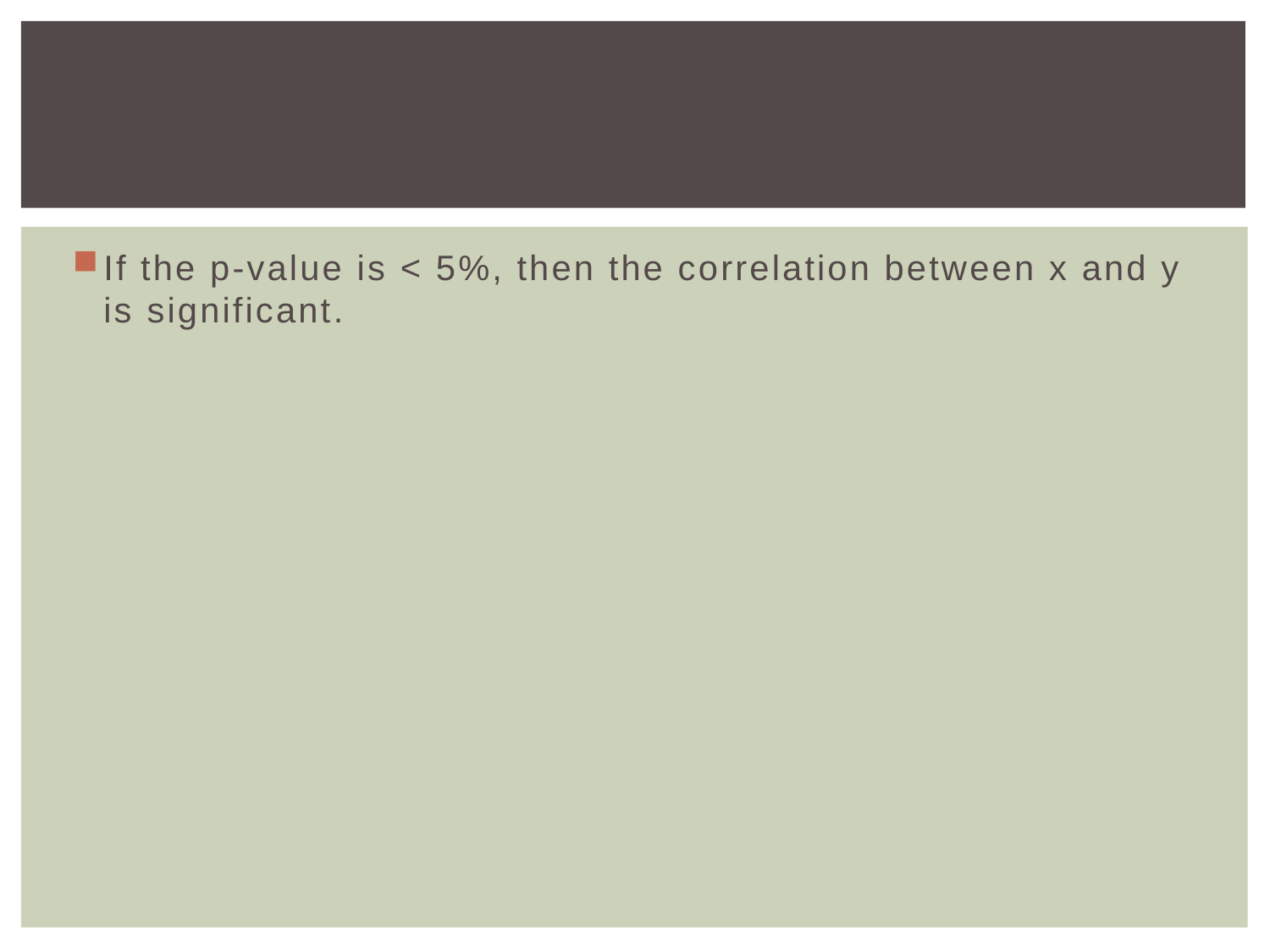

#
If the p-value is < 5%, then the correlation between x and y is significant.